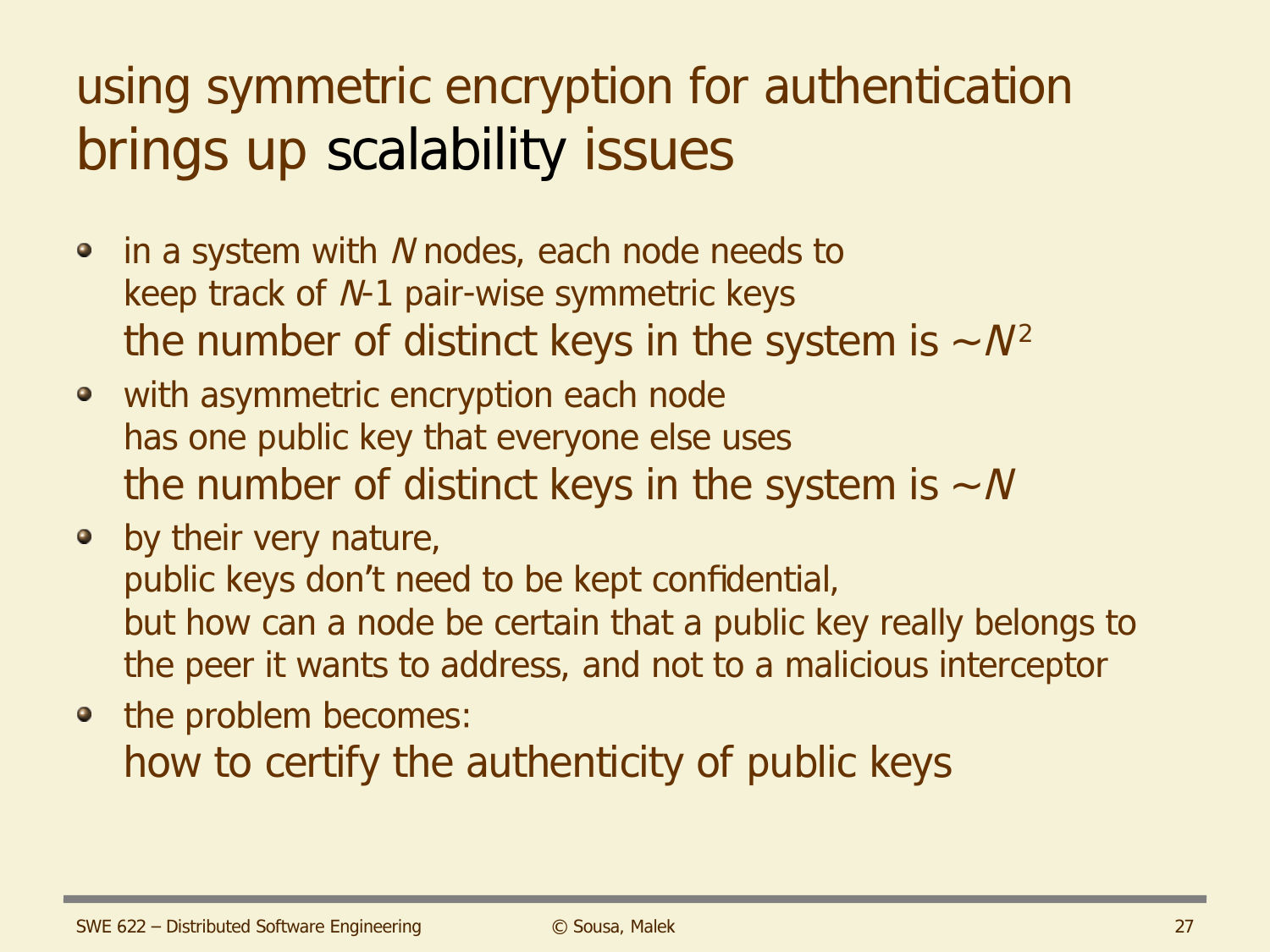

# using symmetric encryption for authentication brings up scalability issues
in a system with N nodes, each node needs to
keep track of N-1 pair-wise symmetric keys
the number of distinct keys in the system is ~N 2
with asymmetric encryption each node
has one public key that everyone else uses
the number of distinct keys in the system is ~N
by their very nature,
public keys don’t need to be kept confidential,
but how can a node be certain that a public key really belongs to
the peer it wants to address, and not to a malicious interceptor
the problem becomes:
how to certify the authenticity of public keys
SWE 622 – Distributed Software Engineering
© Sousa, Malek
27